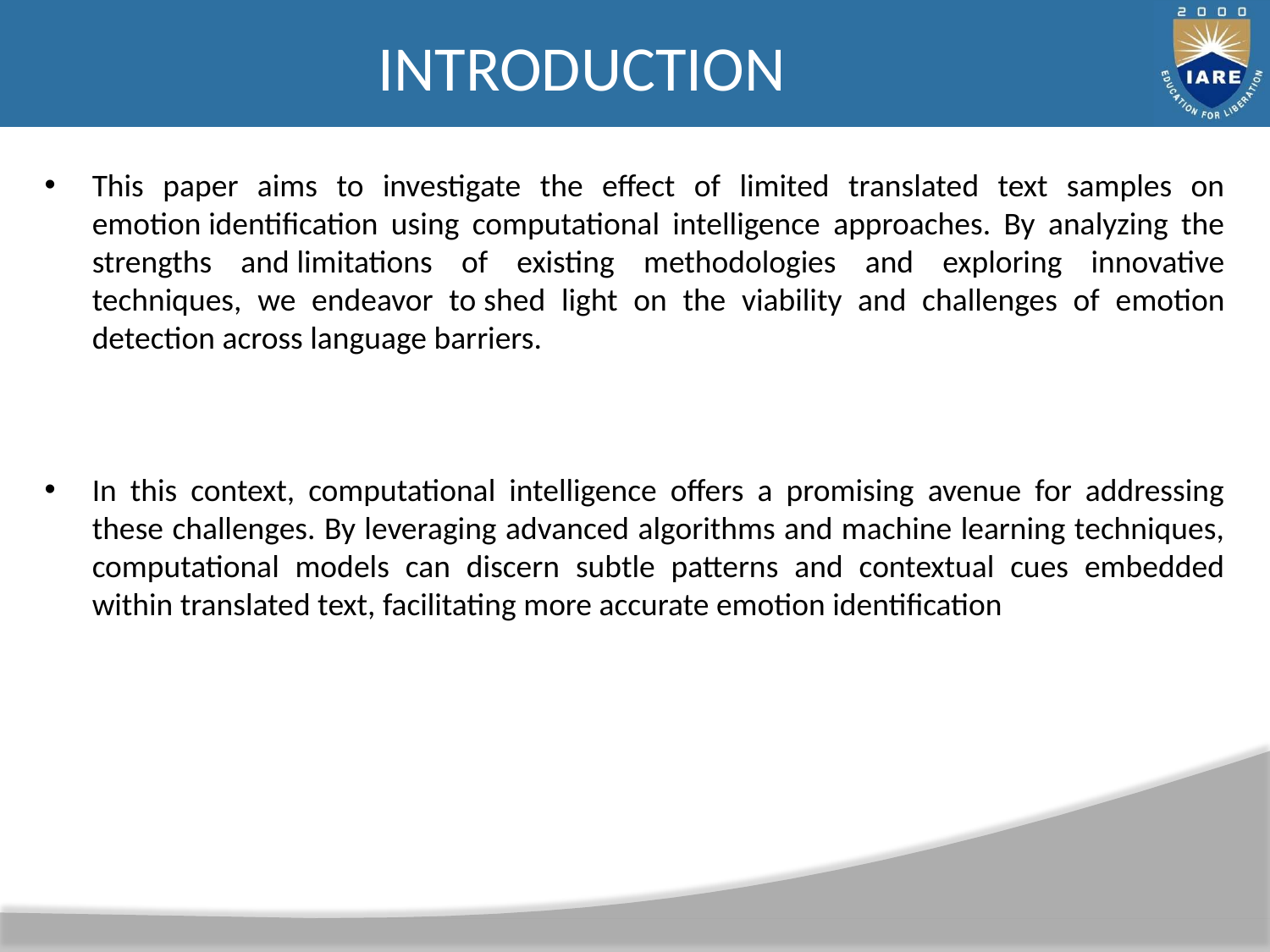

INTRODUCTION
This paper aims to investigate the effect of limited translated text samples on emotion identification using computational intelligence approaches. By analyzing the strengths and limitations of existing methodologies and exploring innovative techniques, we endeavor to shed light on the viability and challenges of emotion detection across language barriers.

In this context, computational intelligence offers a promising avenue for addressing these challenges. By leveraging advanced algorithms and machine learning techniques, computational models can discern subtle patterns and contextual cues embedded within translated text, facilitating more accurate emotion identification